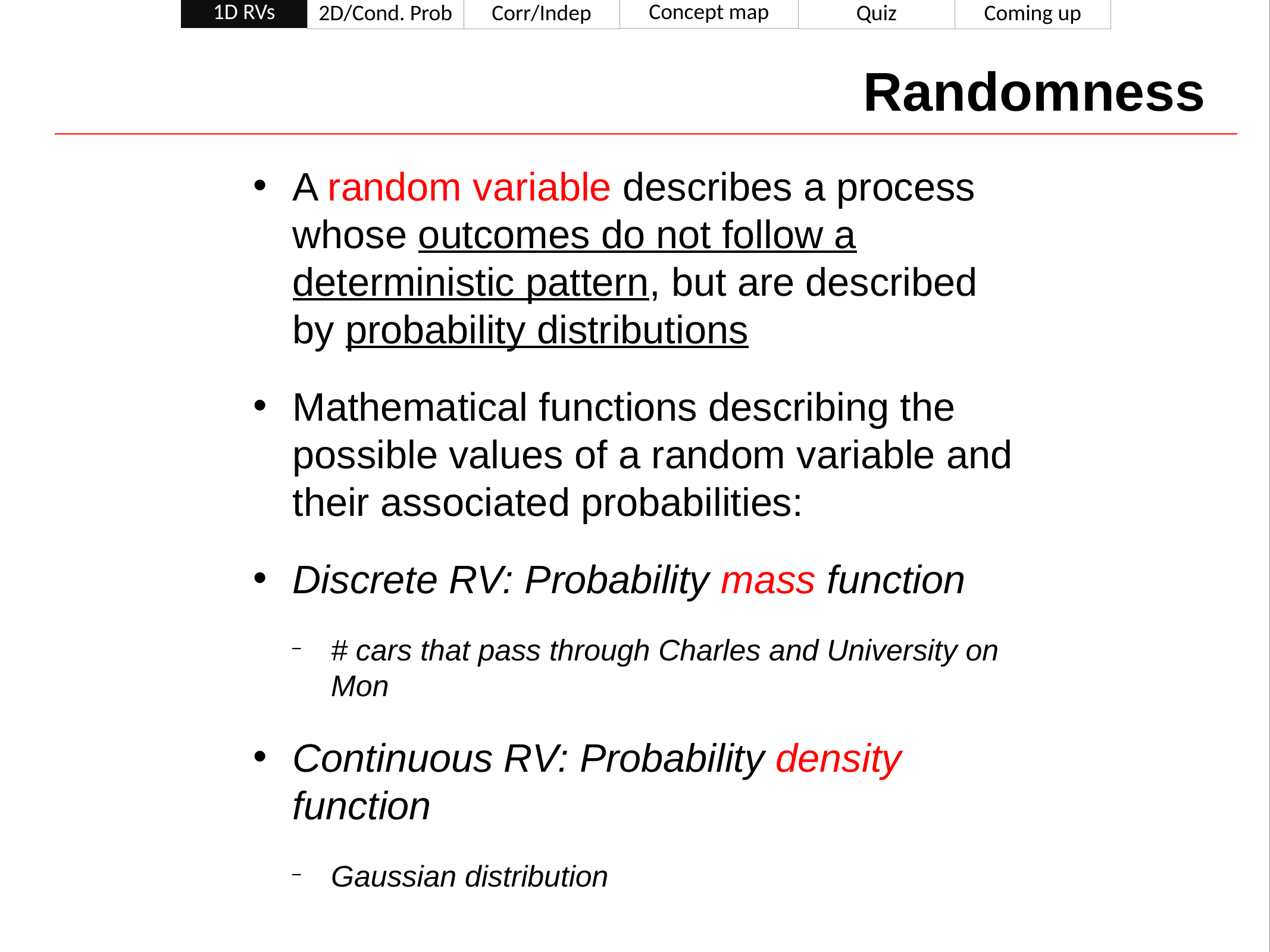

1D RVs
Concept map
2D/Cond. Prob
Corr/Indep
Quiz
Coming up
# Randomness
A random variable describes a process whose outcomes do not follow a deterministic pattern, but are described by probability distributions
Mathematical functions describing the possible values of a random variable and their associated probabilities:
Discrete RV: Probability mass function
# cars that pass through Charles and University on Mon
Continuous RV: Probability density function
Gaussian distribution